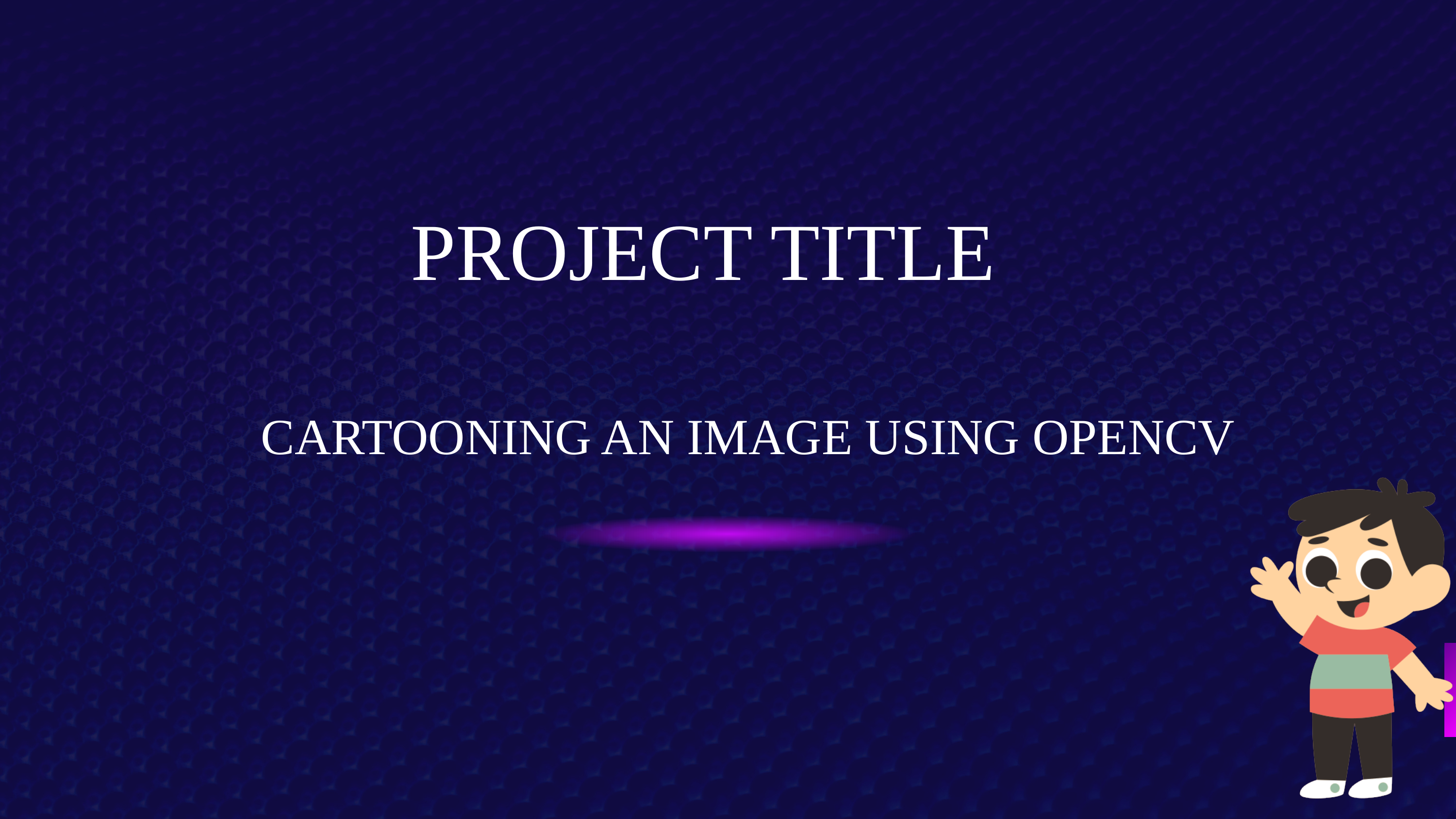

PROJECT TITLE

CARTOONING AN IMAGE USING OPENCV